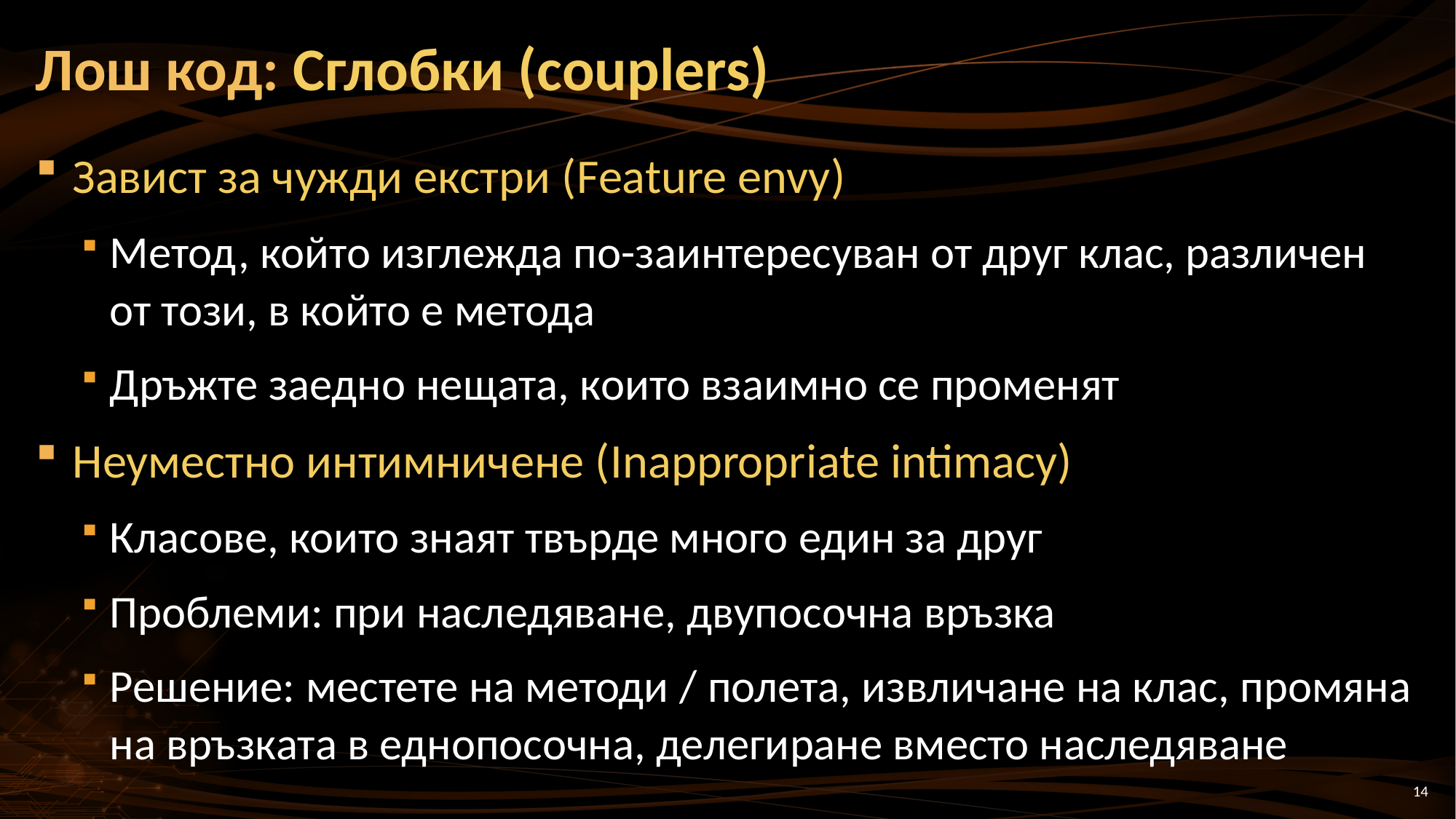

# Лош код: Сглобки (couplers)
Завист за чужди екстри (Feature envy)
Метод, който изглежда по-заинтересуван от друг клас, различен от този, в който е метода
Дръжте заедно нещата, които взаимно се променят
Неуместно интимничене (Inappropriate intimacy)
Класове, които знаят твърде много един за друг
Проблеми: при наследяване, двупосочна връзка
Решение: местете на методи / полета, извличане на клас, промяна на връзката в еднопосочна, делегиране вместо наследяване
14